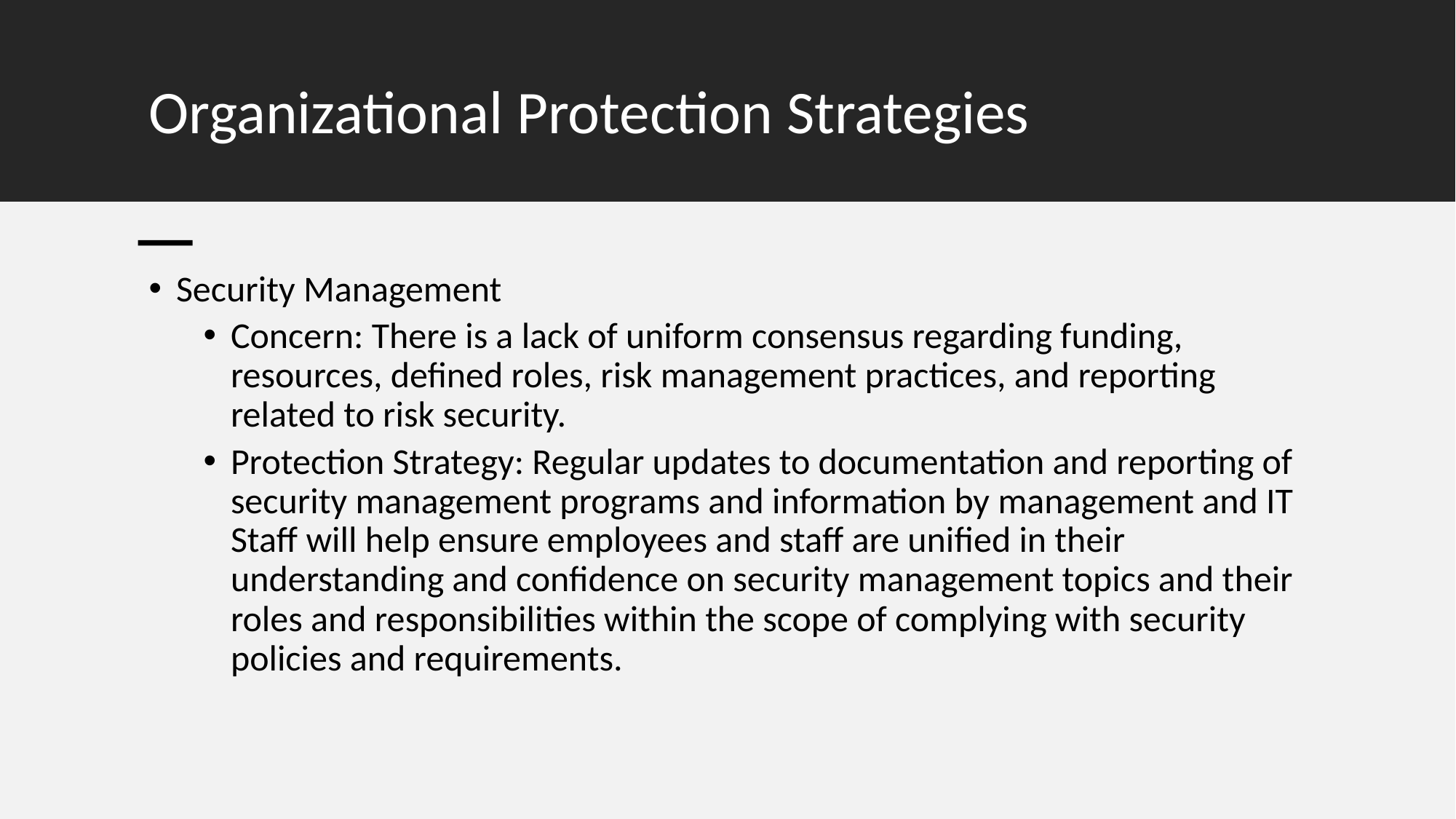

# Organizational Protection Strategies

Security Management
Concern: There is a lack of uniform consensus regarding funding, resources, defined roles, risk management practices, and reporting related to risk security.
Protection Strategy: Regular updates to documentation and reporting of security management programs and information by management and IT Staff will help ensure employees and staff are unified in their understanding and confidence on security management topics and their roles and responsibilities within the scope of complying with security policies and requirements.